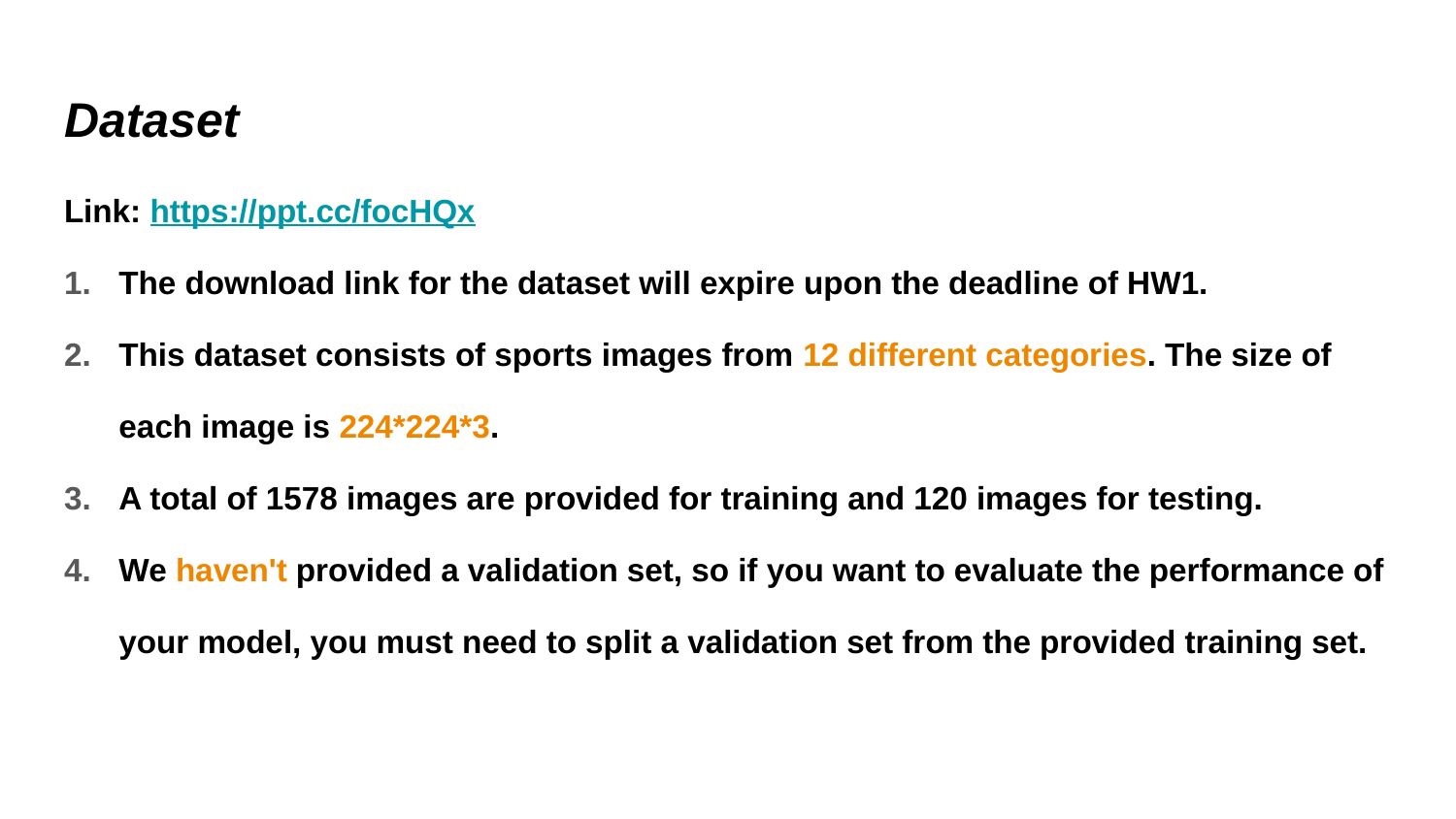

# Dataset
Link: https://ppt.cc/focHQx
The download link for the dataset will expire upon the deadline of HW1.
This dataset consists of sports images from 12 different categories. The size of each image is 224*224*3.
A total of 1578 images are provided for training and 120 images for testing.
We haven't provided a validation set, so if you want to evaluate the performance of your model, you must need to split a validation set from the provided training set.